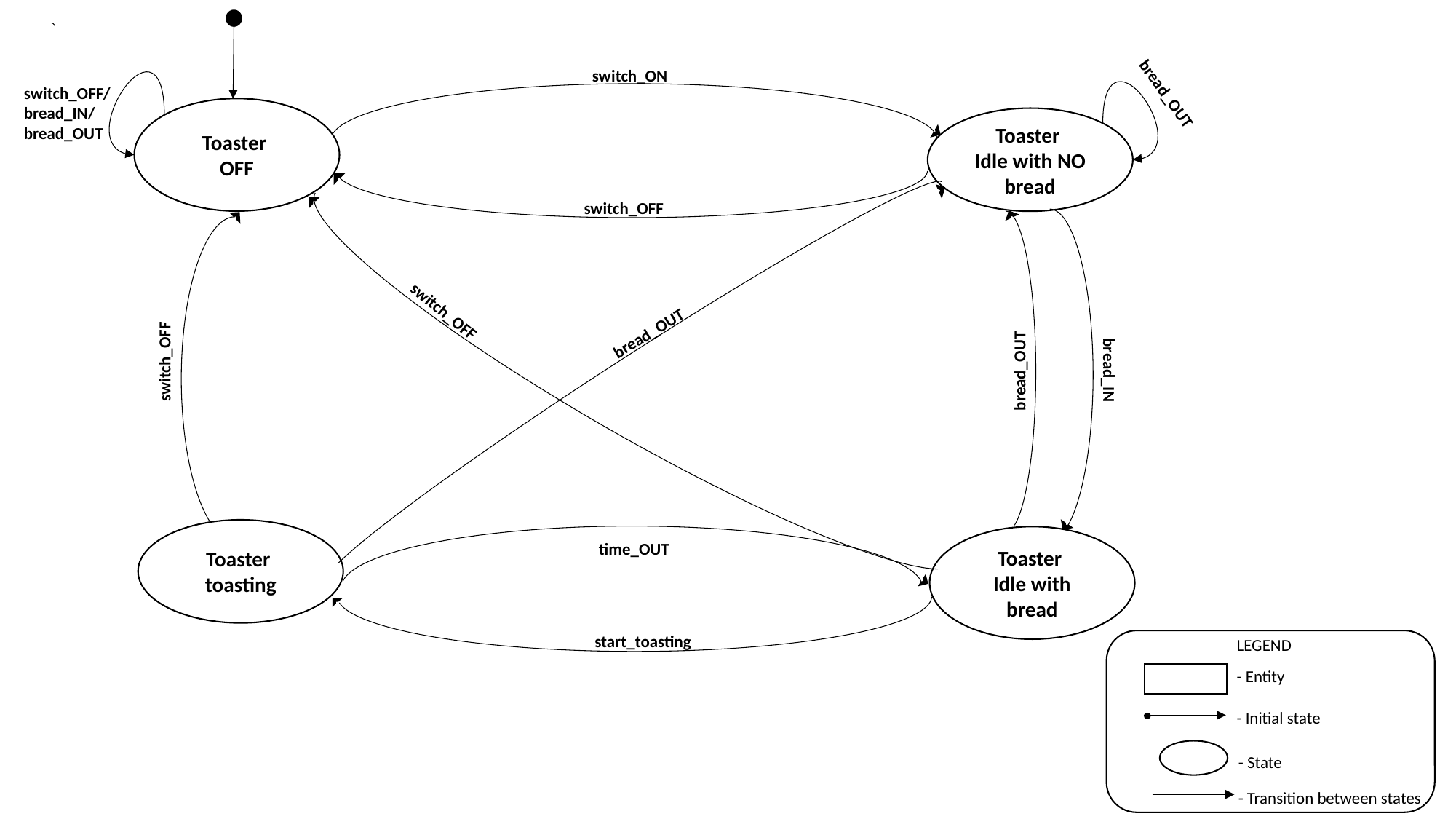

switch_ON
switch_OFF/
bread_IN/
bread_OUT
bread_OUT

Toaster
OFF
Toaster
Idle with NO bread

switch_OFF

switch_OFF
bread_OUT
switch_OFF
bread_OUT

bread_IN
Toaster
toasting

Toaster
Idle with bread
time_OUT

start_toasting
LEGEND

- Entity

- Initial state

- State
- Transition between states